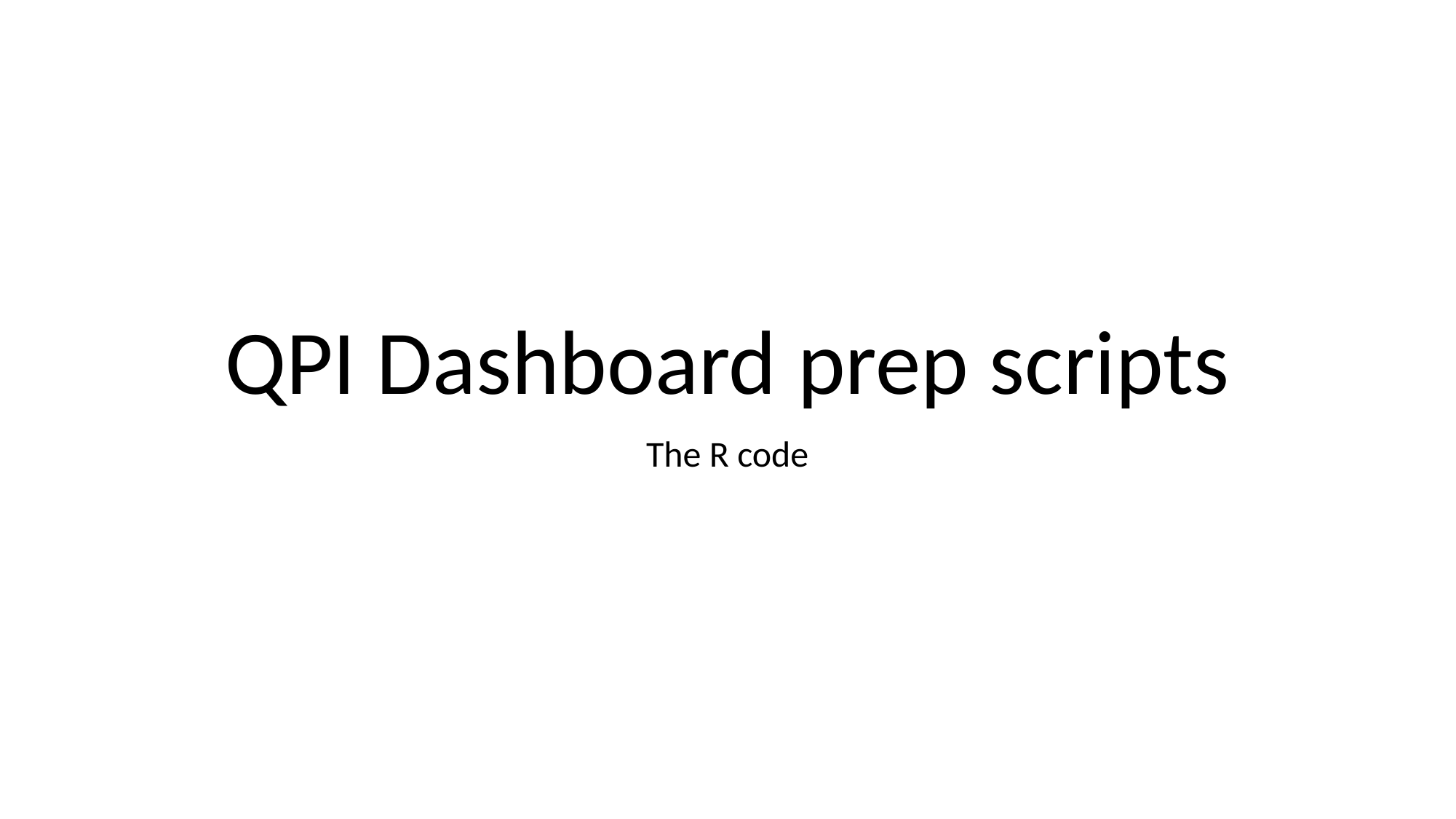

# QPI Dashboard prep scripts
The R code